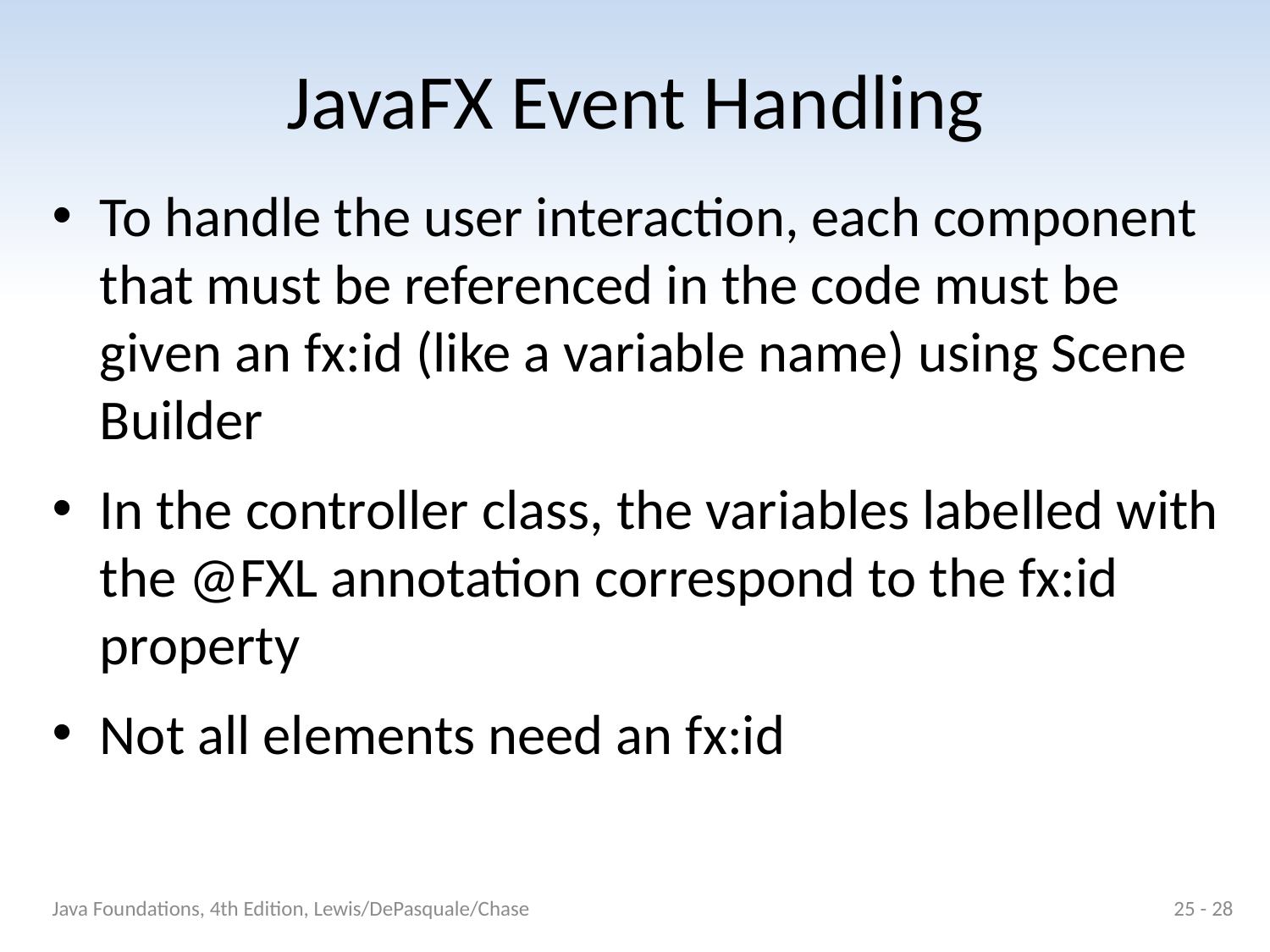

# JavaFX Event Handling
To handle the user interaction, each component that must be referenced in the code must be given an fx:id (like a variable name) using Scene Builder
In the controller class, the variables labelled with the @FXL annotation correspond to the fx:id property
Not all elements need an fx:id

Java Foundations, 4th Edition, Lewis/DePasquale/Chase
25 - 28